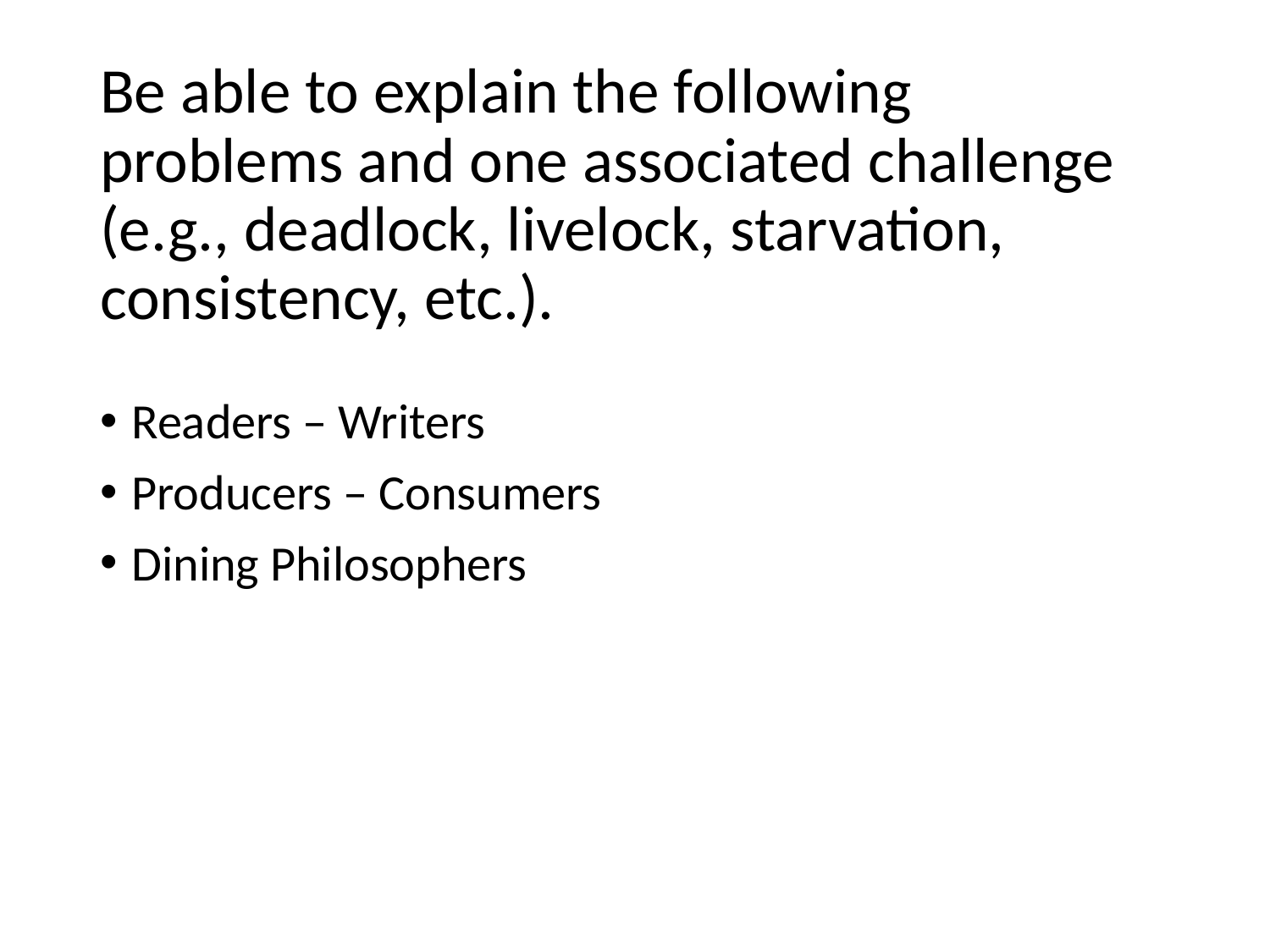

# Be able to explain the following problems and one associated challenge (e.g., deadlock, livelock, starvation, consistency, etc.).
Readers – Writers
Producers – Consumers
Dining Philosophers